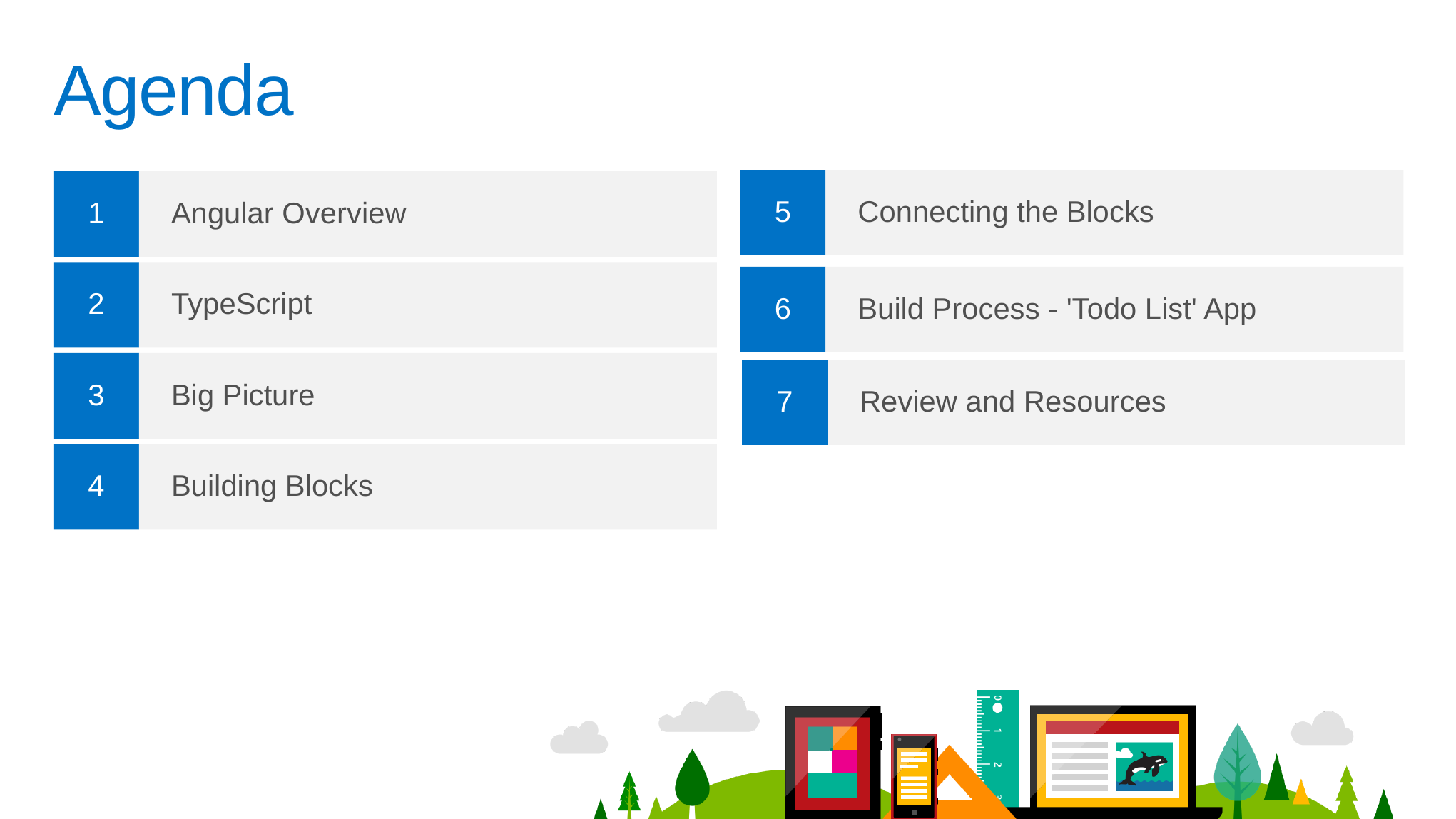

# Agenda
5
Connecting the Blocks
1
Angular Overview
2
TypeScript
6
Build Process - 'Todo List' App
3
Big Picture
7
Review and Resources
4
Building Blocks